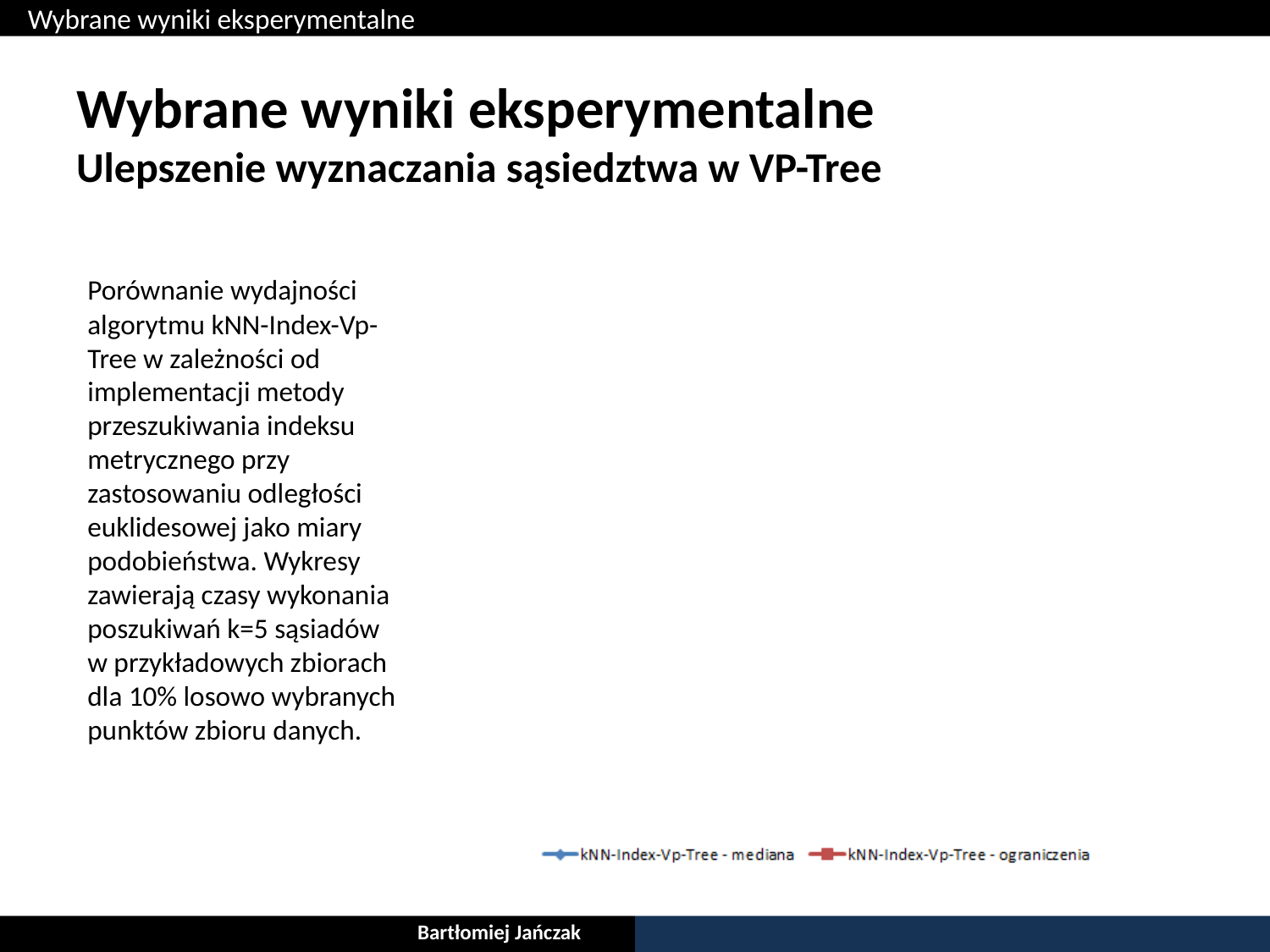

Wybrane wyniki eksperymentalne
# Wybrane wyniki eksperymentalne Ulepszenie wyznaczania sąsiedztwa w VP-Tree

### Chart

| Category |
|---|
Porównanie wydajności algorytmu kNN-Index-Vp-Tree w zależności od implementacji metody przeszukiwania indeksu metrycznego przy zastosowaniu odległości euklidesowej jako miary podobieństwa. Wykresy zawierają czasy wykonania poszukiwań k=5 sąsiadów w przykładowych zbiorach dla 10% losowo wybranych punktów zbioru danych.
Bartłomiej Jańczak